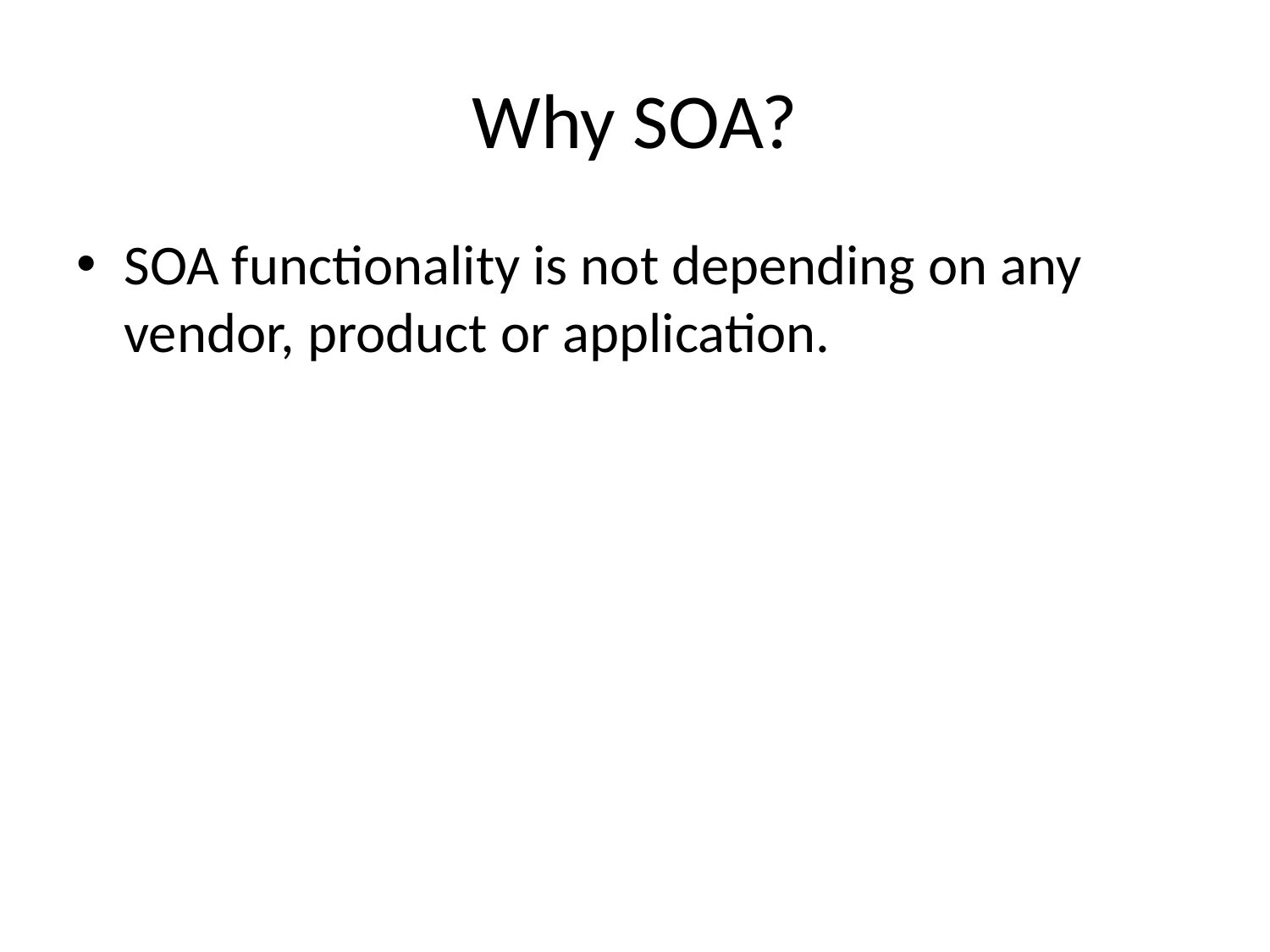

# Why SOA?
SOA functionality is not depending on any vendor, product or application.